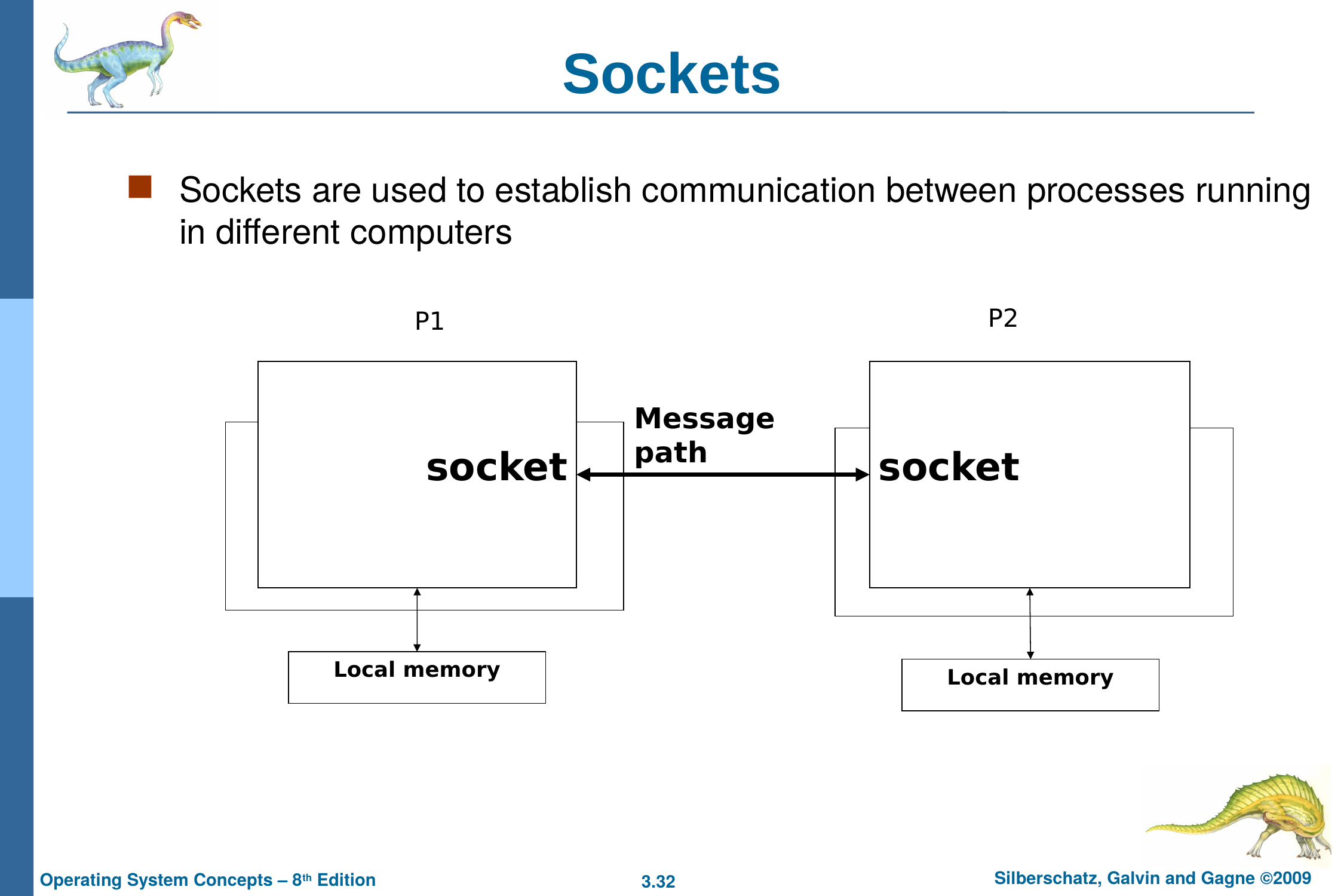

# Sockets
Sockets are used to establish communication between processes running in different computers
P2

socket

Local memory
P1

socket

Local memory
Message path